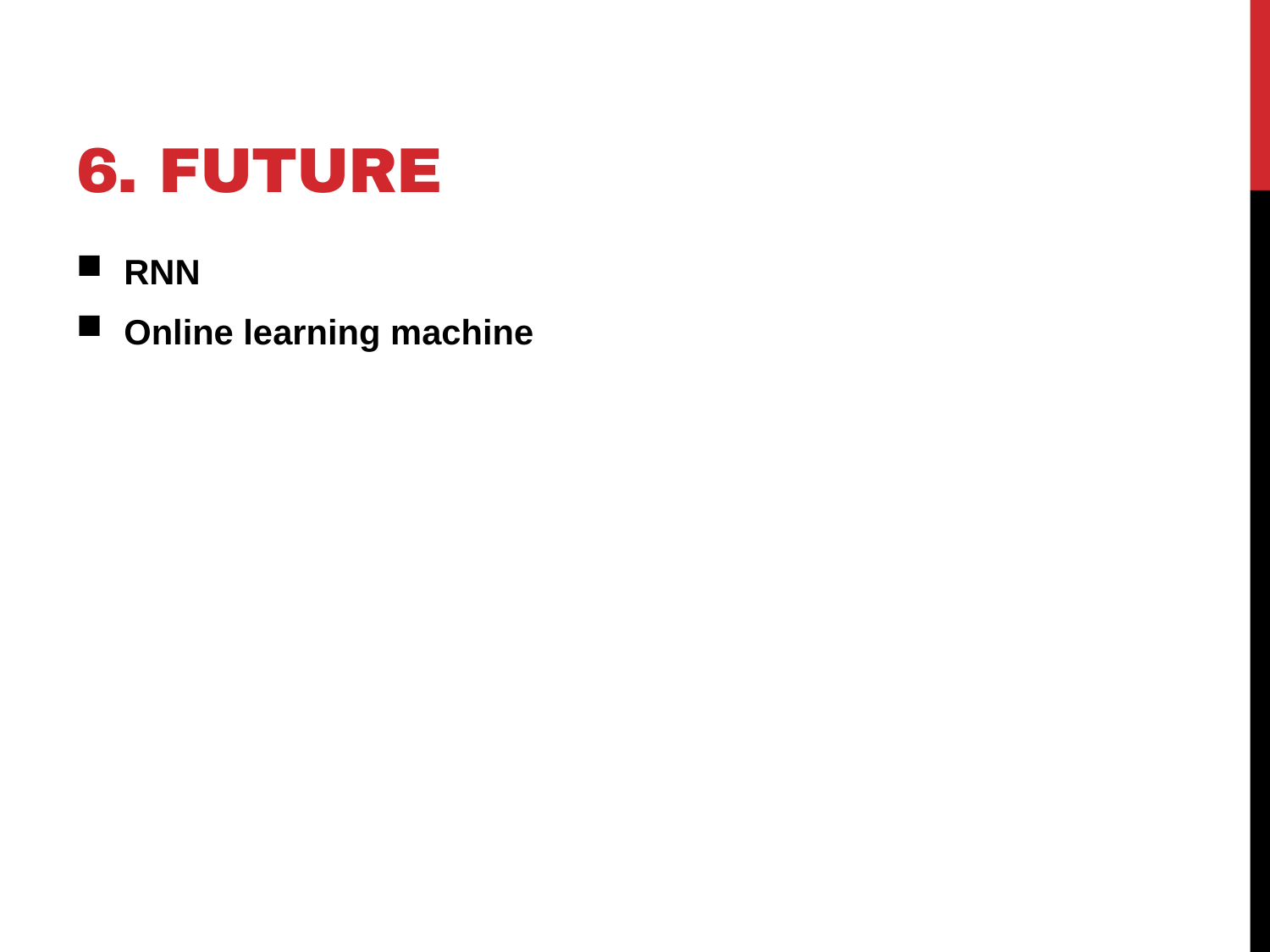

# 6. FUTURE
RNN
Online learning machine